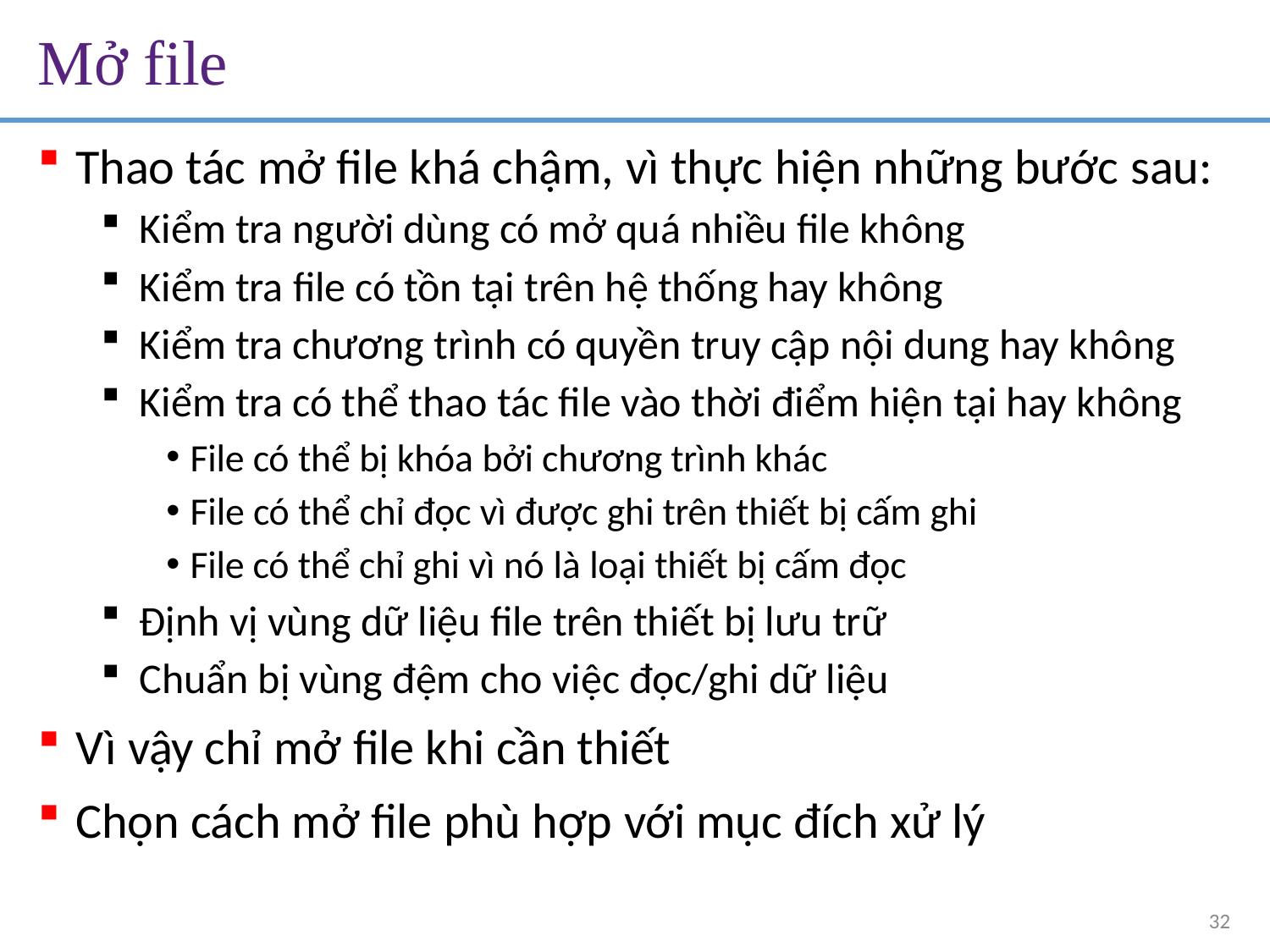

# Mở file
Thao tác mở file khá chậm, vì thực hiện những bước sau:
Kiểm tra người dùng có mở quá nhiều file không
Kiểm tra file có tồn tại trên hệ thống hay không
Kiểm tra chương trình có quyền truy cập nội dung hay không
Kiểm tra có thể thao tác file vào thời điểm hiện tại hay không
File có thể bị khóa bởi chương trình khác
File có thể chỉ đọc vì được ghi trên thiết bị cấm ghi
File có thể chỉ ghi vì nó là loại thiết bị cấm đọc
Định vị vùng dữ liệu file trên thiết bị lưu trữ
Chuẩn bị vùng đệm cho việc đọc/ghi dữ liệu
Vì vậy chỉ mở file khi cần thiết
Chọn cách mở file phù hợp với mục đích xử lý

32